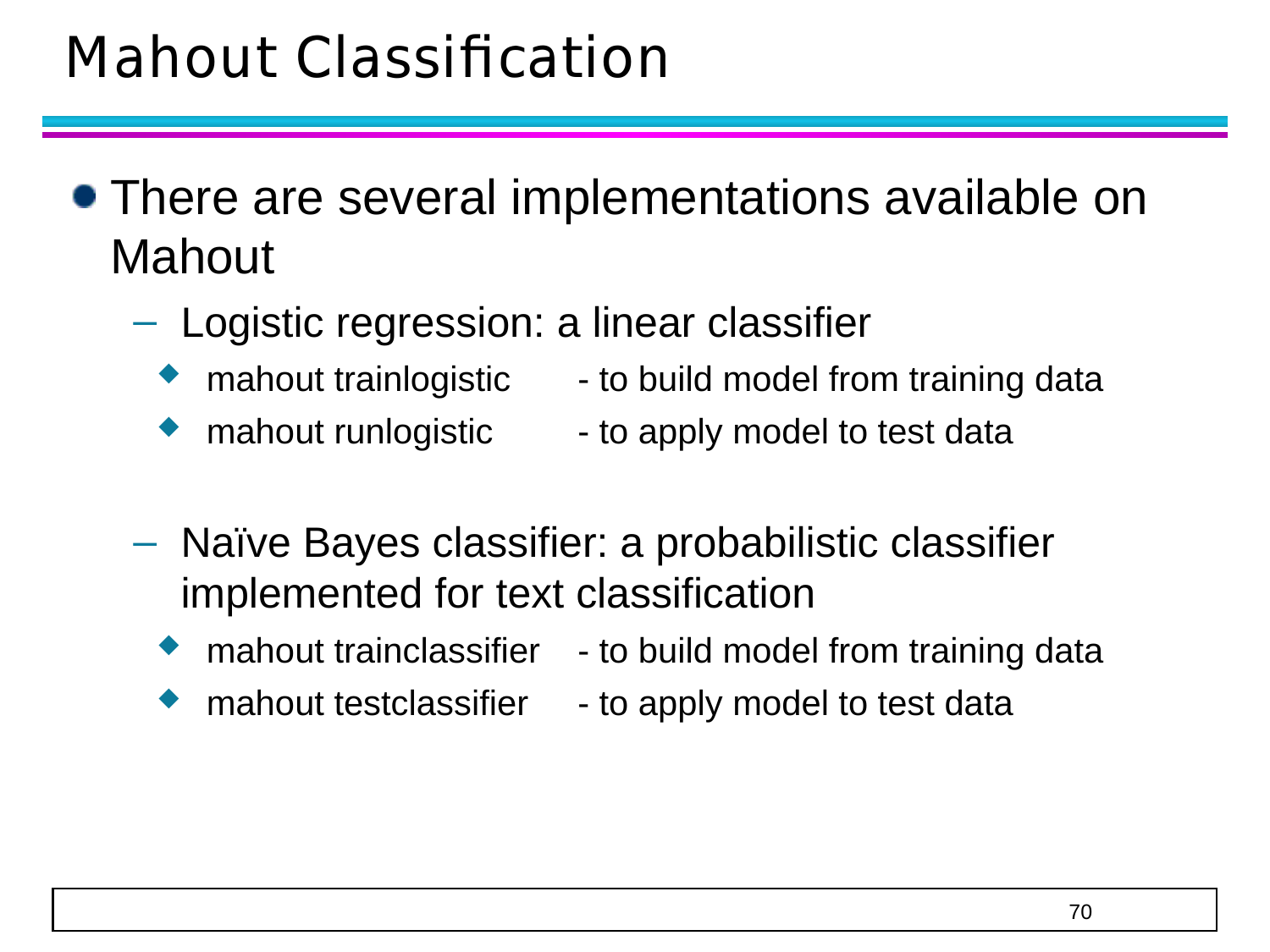

# Mahout Classification
There are several implementations available on Mahout
Logistic regression: a linear classifier
 mahout trainlogistic	- to build model from training data
 mahout runlogistic	- to apply model to test data

Naïve Bayes classifier: a probabilistic classifier implemented for text classification
 mahout trainclassifier	- to build model from training data
 mahout testclassifier	- to apply model to test data